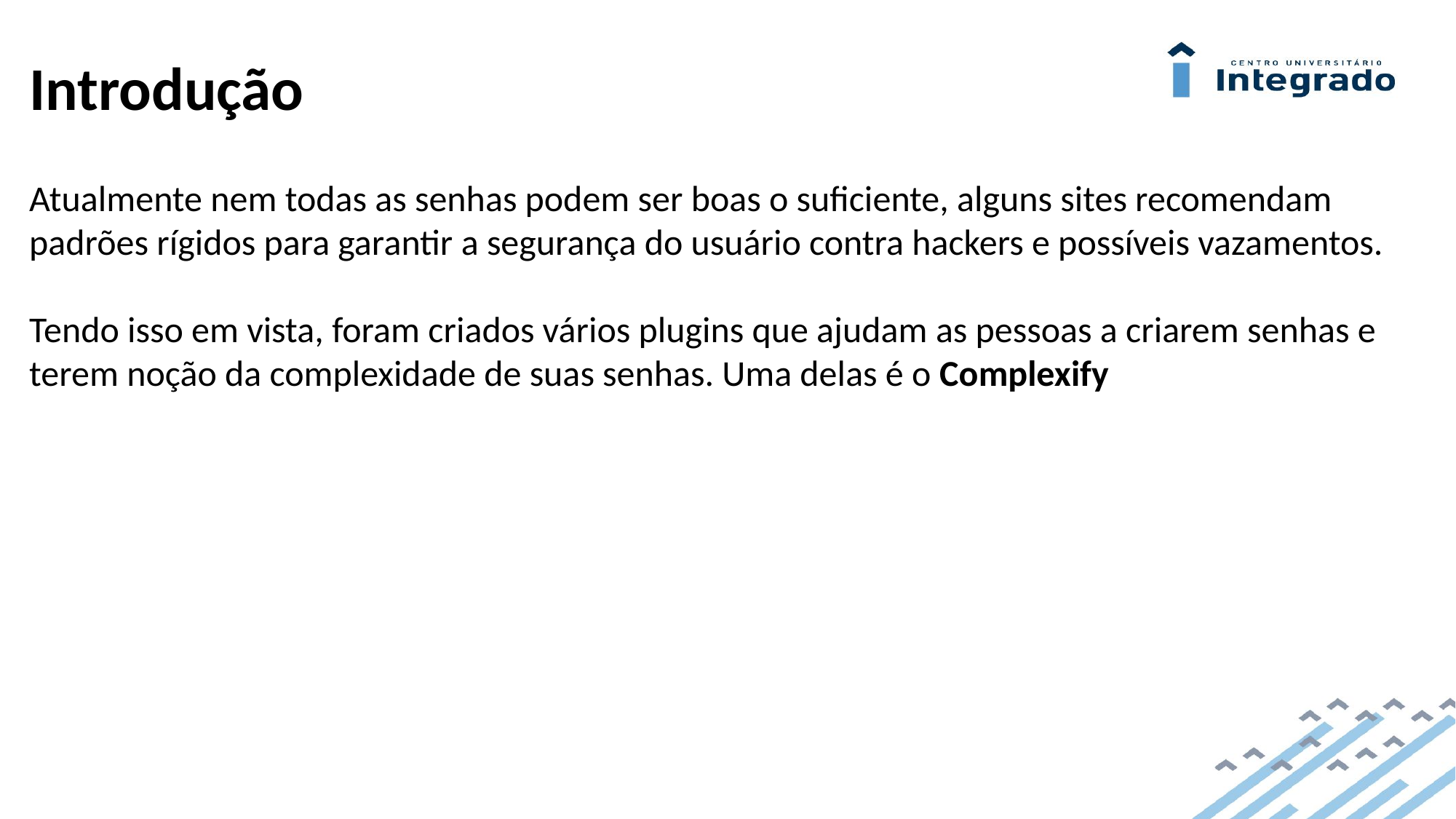

# Introdução
Atualmente nem todas as senhas podem ser boas o suficiente, alguns sites recomendam padrões rígidos para garantir a segurança do usuário contra hackers e possíveis vazamentos.

Tendo isso em vista, foram criados vários plugins que ajudam as pessoas a criarem senhas e terem noção da complexidade de suas senhas. Uma delas é o Complexify